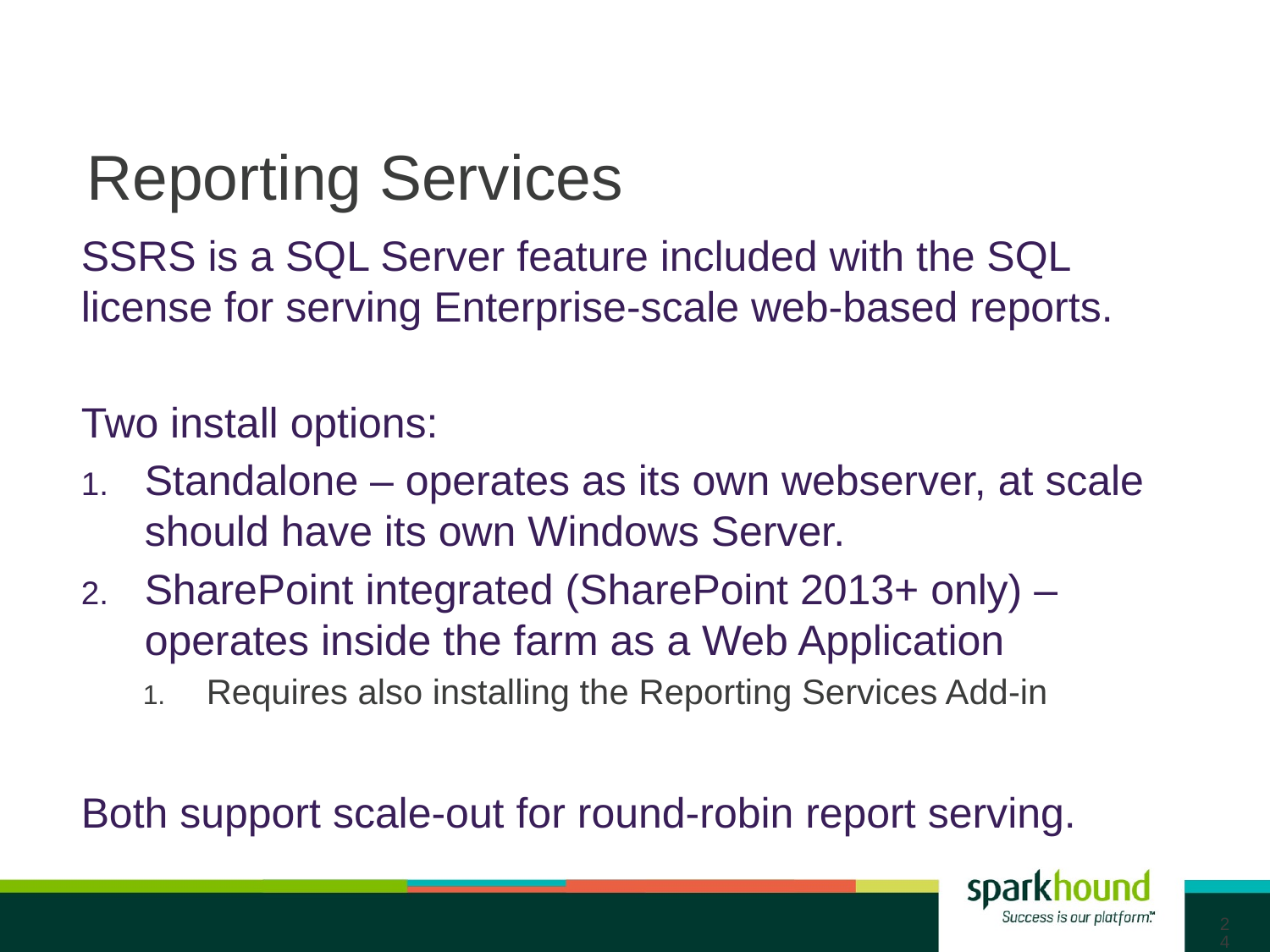

# Reporting Services
SSRS is a SQL Server feature included with the SQL license for serving Enterprise-scale web-based reports.

Two install options:
Standalone – operates as its own webserver, at scale should have its own Windows Server.
SharePoint integrated (SharePoint 2013+ only) – operates inside the farm as a Web Application
Requires also installing the Reporting Services Add-in

Both support scale-out for round-robin report serving.

24